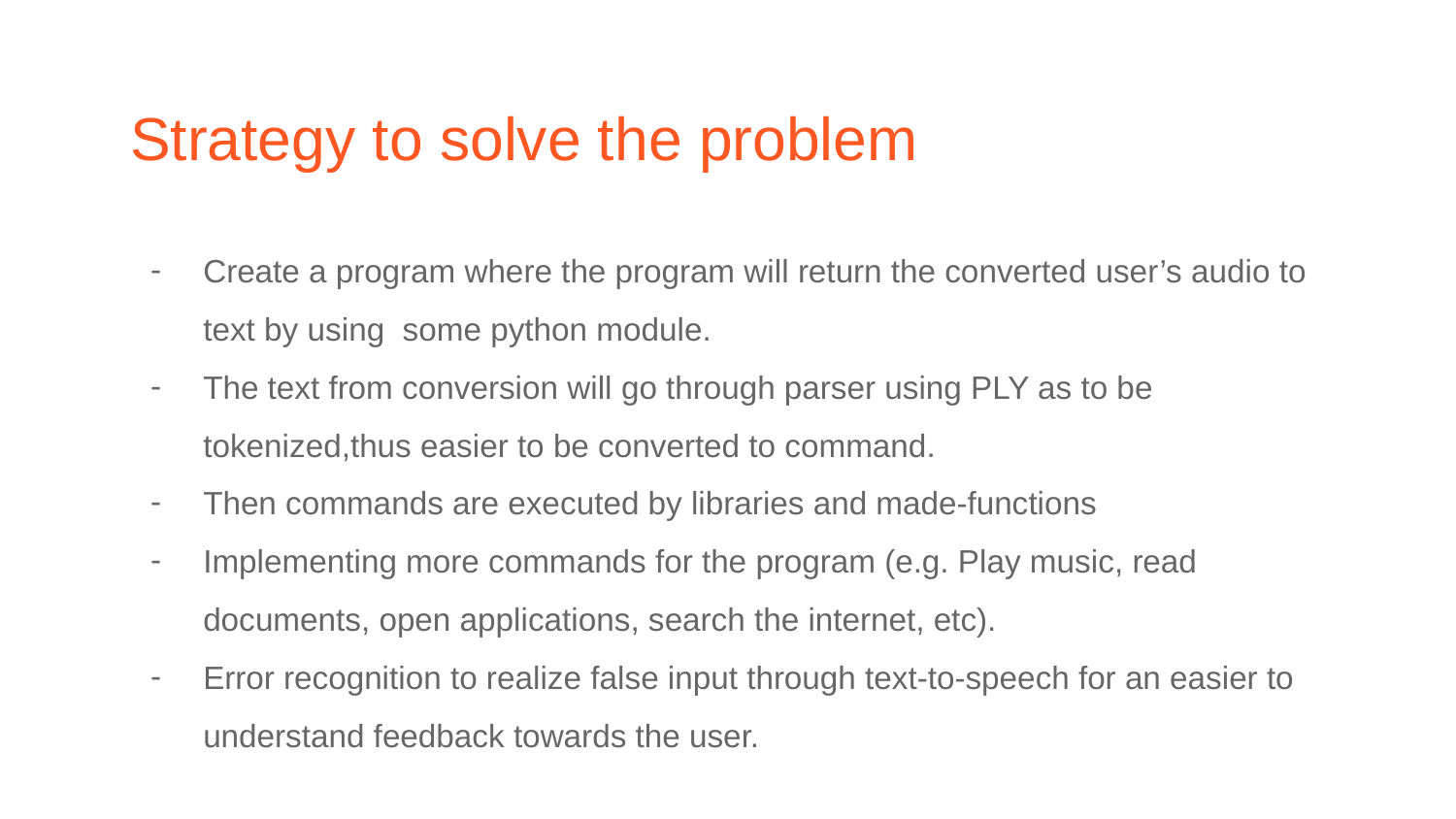

# Strategy to solve the problem
Create a program where the program will return the converted user’s audio to text by using  some python module.
The text from conversion will go through parser using PLY as to be tokenized,thus easier to be converted to command.
Then commands are executed by libraries and made-functions
Implementing more commands for the program (e.g. Play music, read documents, open applications, search the internet, etc).
Error recognition to realize false input through text-to-speech for an easier to understand feedback towards the user.